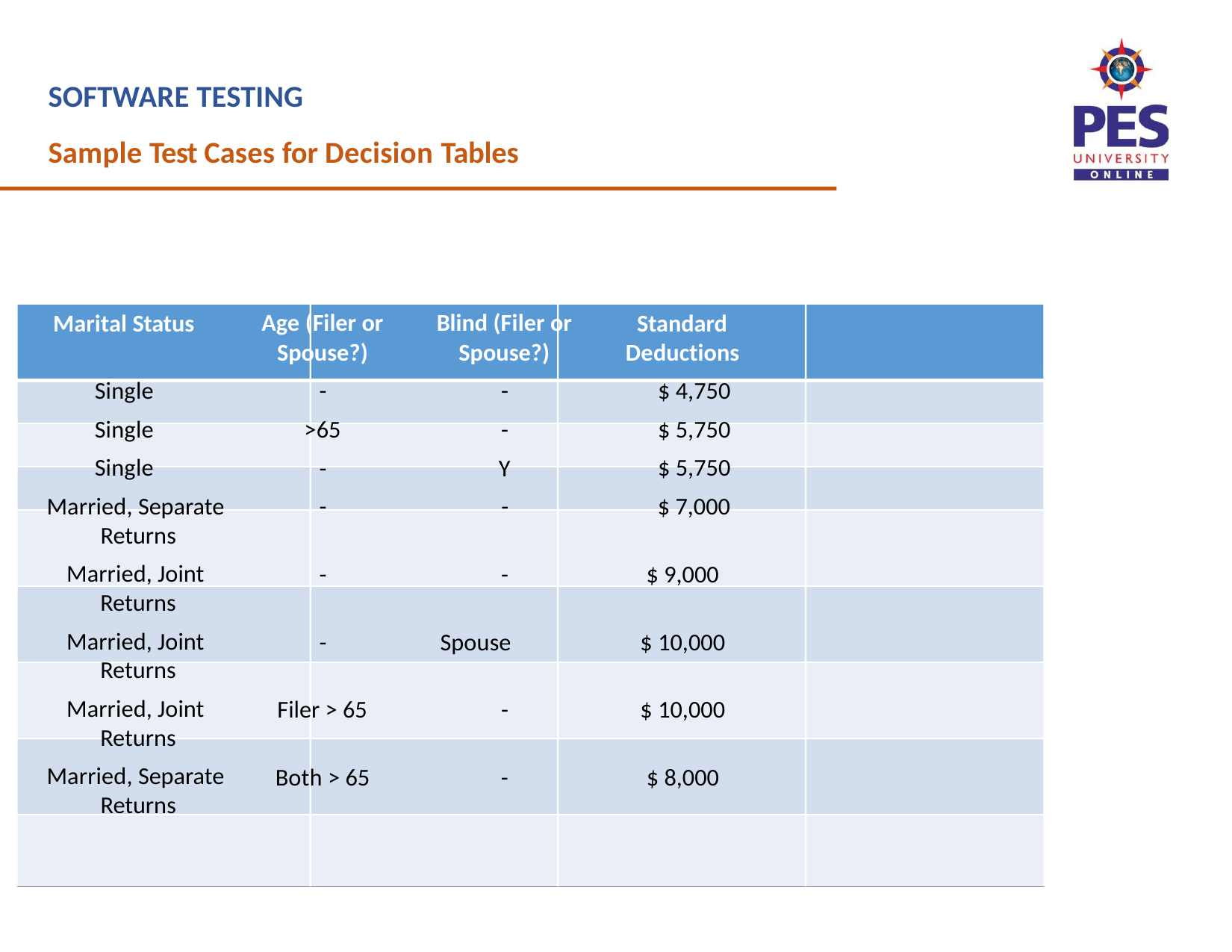

# SOFTWARE TESTING
Sample Test Cases for Decision Tables

Age (Filer or  Spouse?)
Blind (Filer or  Spouse?)
Marital Status
Standard  Deductions
$ 4,750
$ 5,750
$ 5,750
$ 7,000
Single  Single  Single
Married, Separate  Returns
Married, Joint  Returns
Married, Joint  Returns
Married, Joint  Returns
Married, Separate  Returns
-
-
-
>65
-
-
Y
-
-
-
$ 9,000
-
Spouse
$ 10,000
Filer > 65
-
$ 10,000
Both > 65
-
$ 8,000